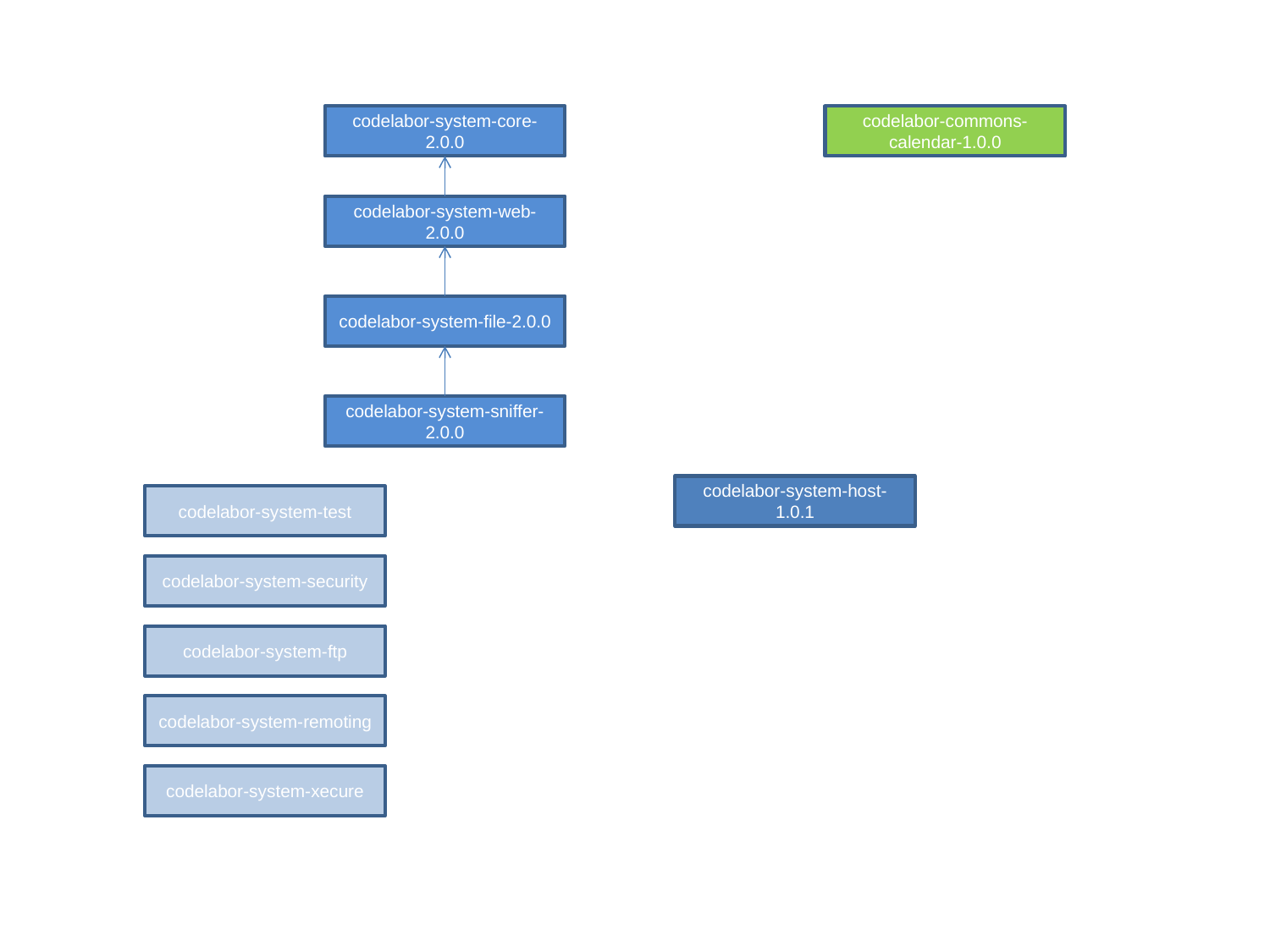

codelabor-system-core-2.0.0
codelabor-commons-calendar-1.0.0
codelabor-system-web-2.0.0
codelabor-system-file-2.0.0
codelabor-system-sniffer-2.0.0
codelabor-system-host-1.0.1
codelabor-system-test
codelabor-system-security
codelabor-system-ftp
codelabor-system-remoting
codelabor-system-xecure